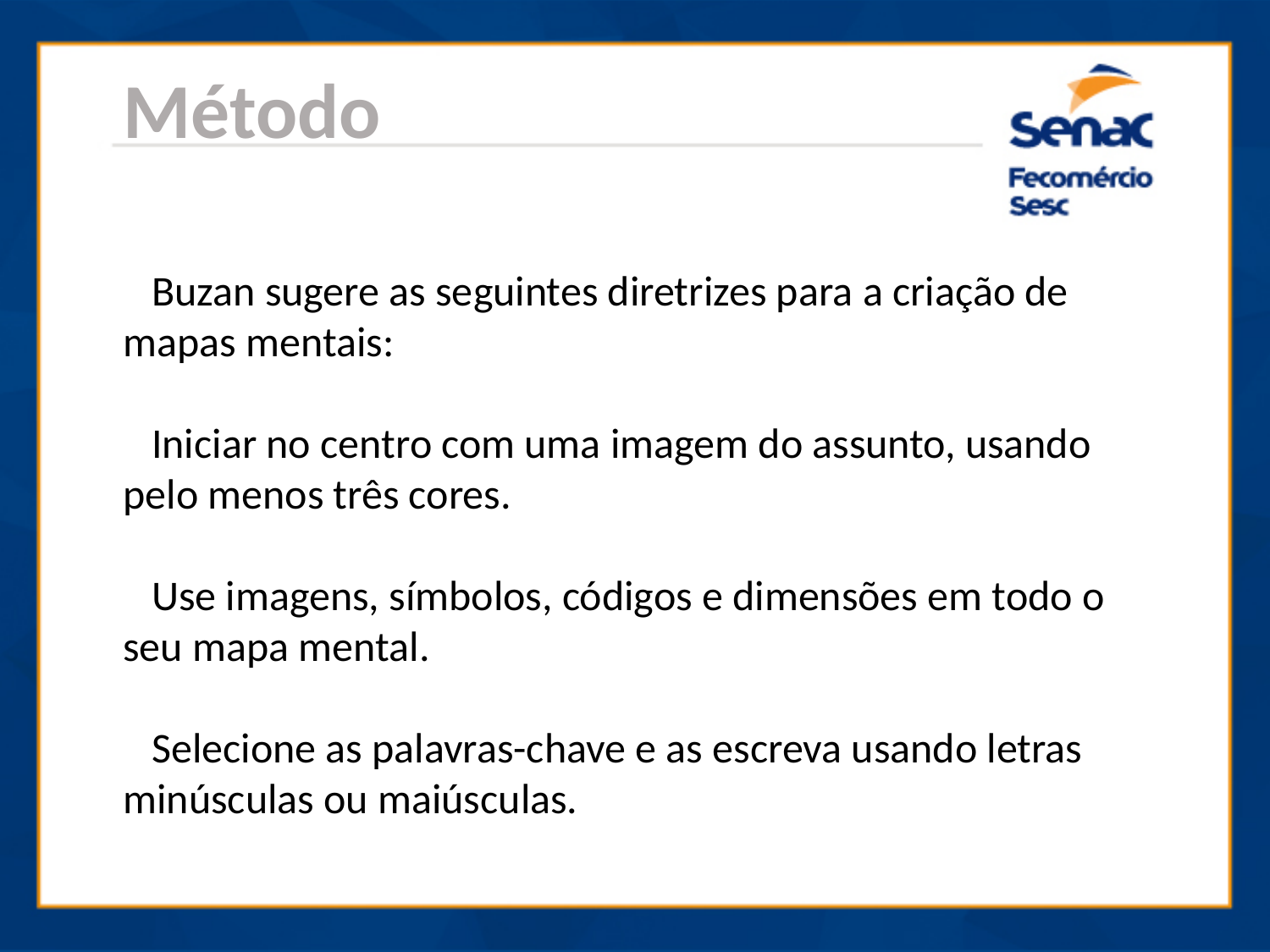

Método
   Buzan sugere as seguintes diretrizes para a criação de mapas mentais:

   Iniciar no centro com uma imagem do assunto, usando pelo menos três cores.

   Use imagens, símbolos, códigos e dimensões em todo o seu mapa mental.

   Selecione as palavras-chave e as escreva usando letras minúsculas ou maiúsculas.